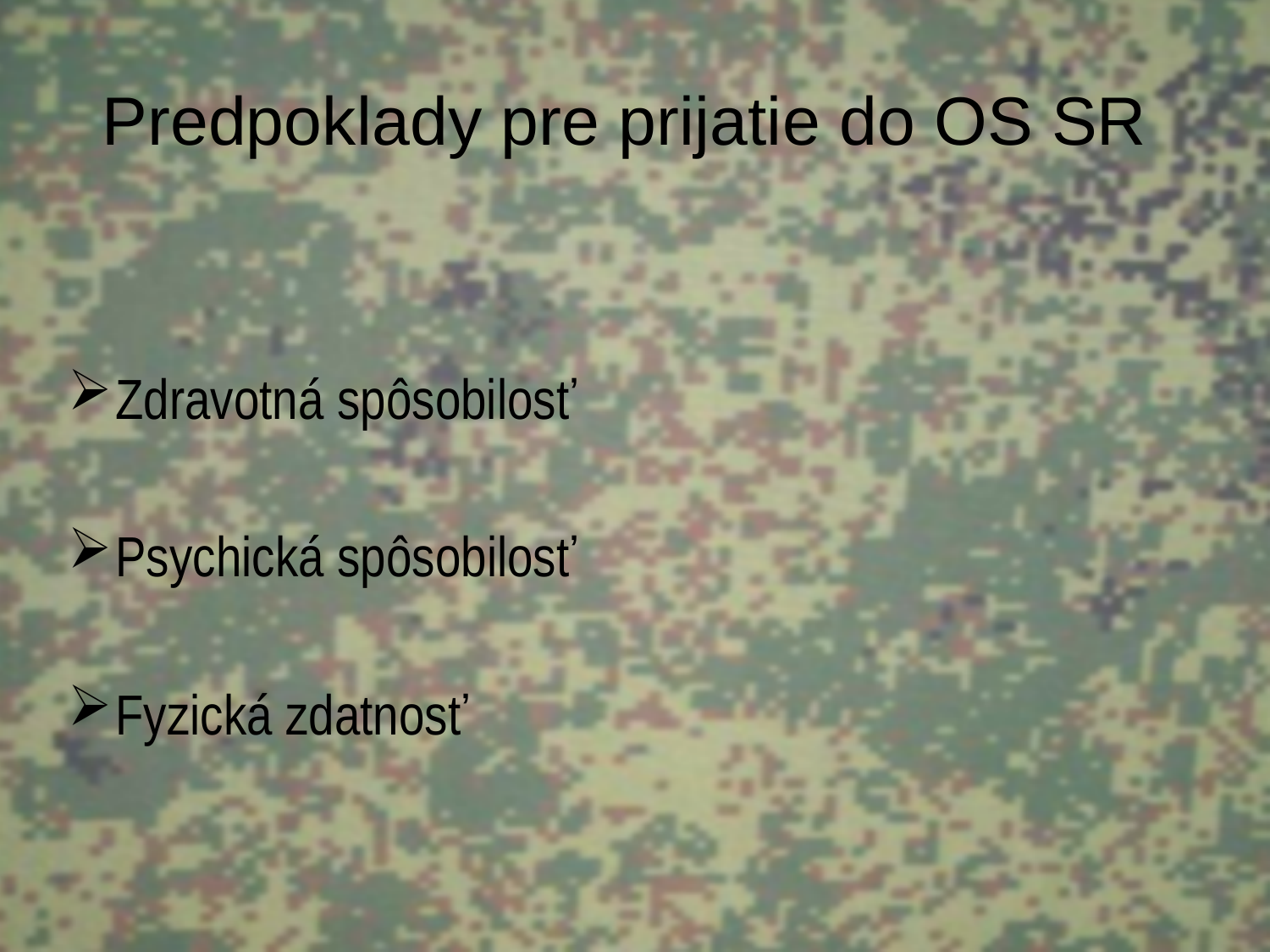

# Predpoklady pre prijatie do OS SR
Zdravotná spôsobilosť

Psychická spôsobilosť

Fyzická zdatnosť